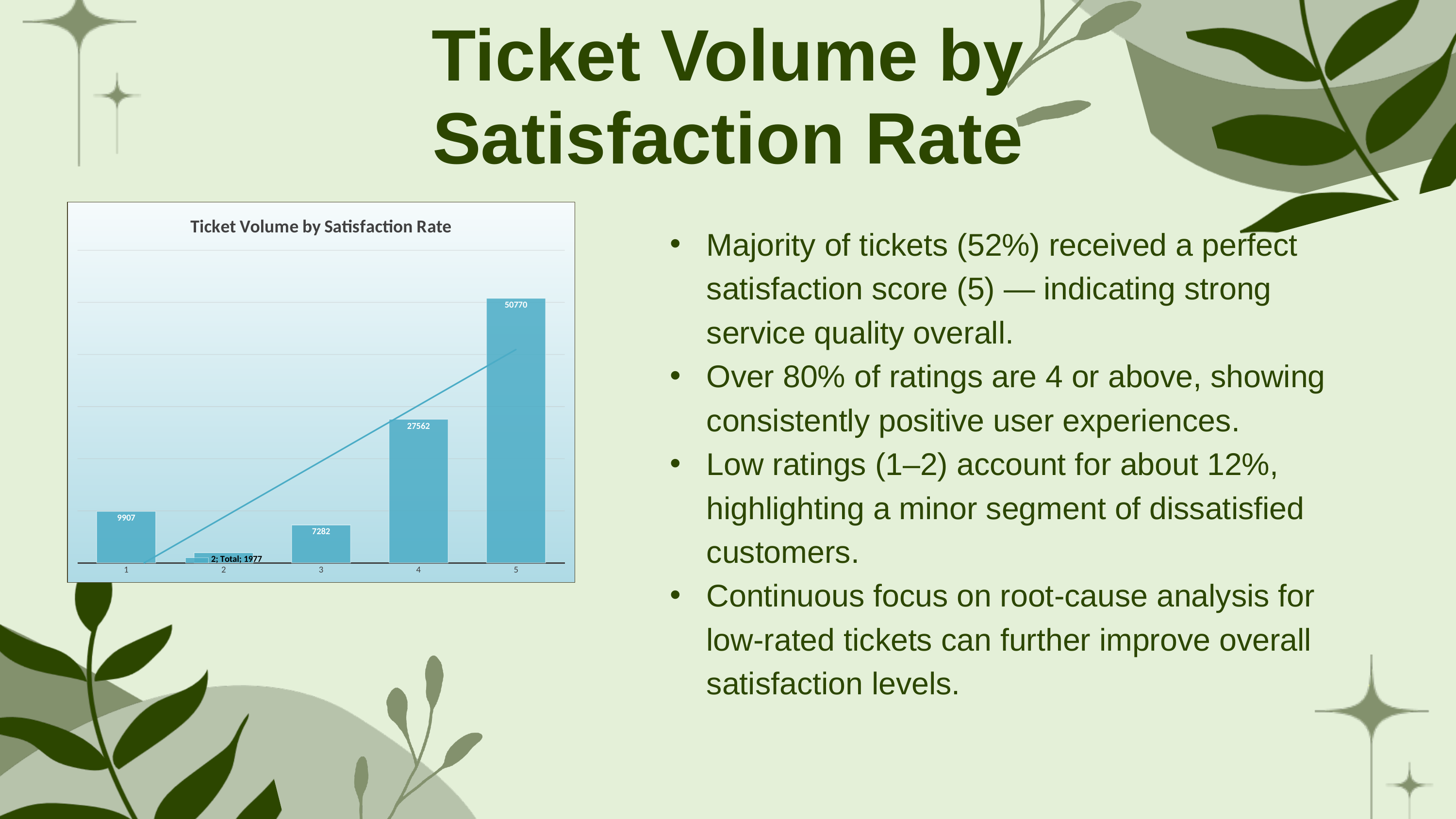

Ticket Volume by Satisfaction Rate

### Chart: Ticket Volume by Satisfaction Rate

| Category | Total |
|---|---|
| 1 | 9907.0 |
| 2 | 1977.0 |
| 3 | 7282.0 |
| 4 | 27562.0 |
| 5 | 50770.0 |
Majority of tickets (52%) received a perfect satisfaction score (5) — indicating strong service quality overall.
Over 80% of ratings are 4 or above, showing consistently positive user experiences.
Low ratings (1–2) account for about 12%, highlighting a minor segment of dissatisfied customers.
Continuous focus on root-cause analysis for low-rated tickets can further improve overall satisfaction levels.